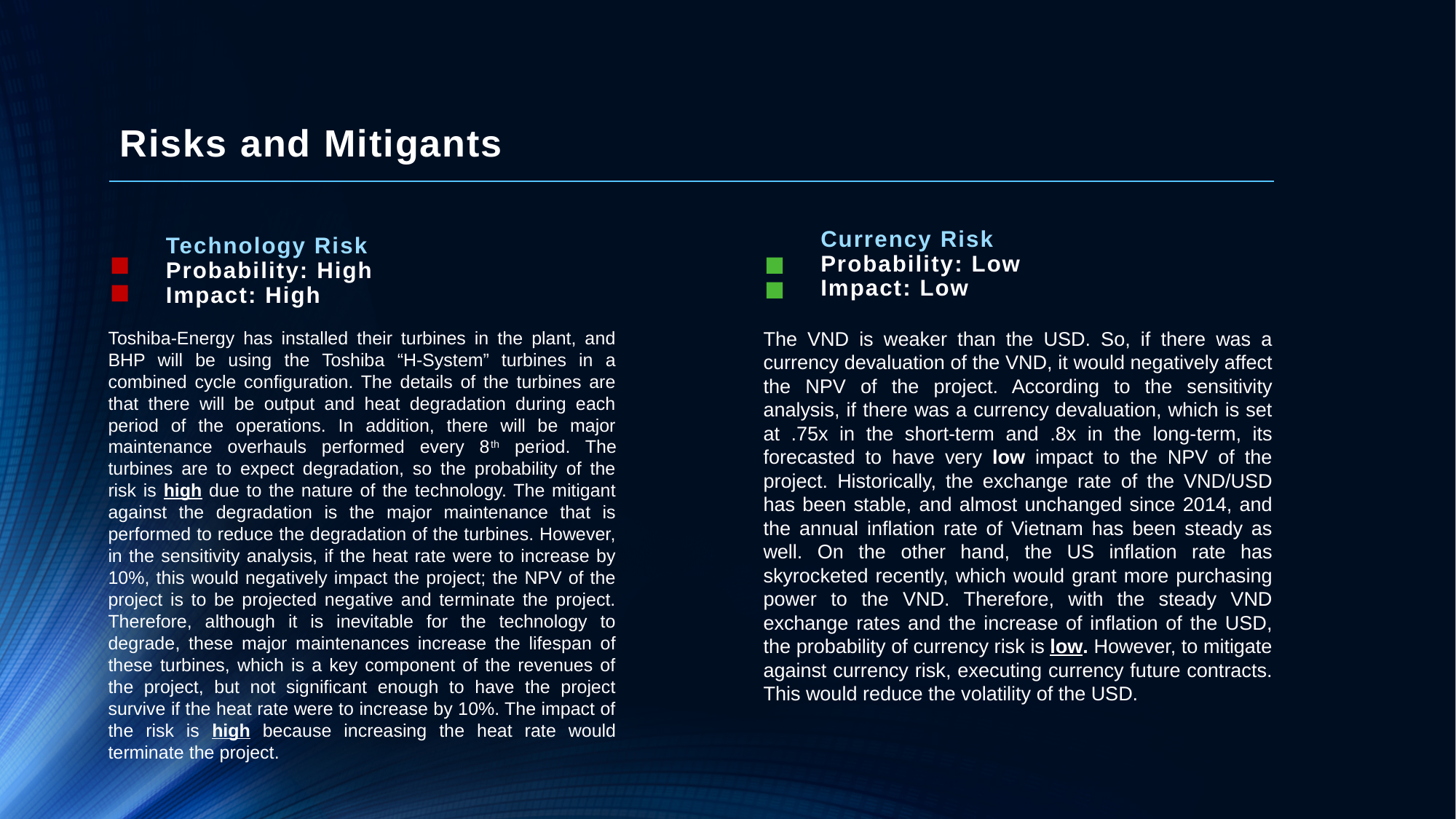

# Risks and Mitigants
Currency Risk
Probability: Low
Impact: Low
Technology Risk
Probability: High
Impact: High

Toshiba-Energy has installed their turbines in the plant, and BHP will be using the Toshiba “H-System” turbines in a combined cycle configuration. The details of the turbines are that there will be output and heat degradation during each period of the operations. In addition, there will be major maintenance overhauls performed every 8th period. The turbines are to expect degradation, so the probability of the risk is high due to the nature of the technology. The mitigant against the degradation is the major maintenance that is performed to reduce the degradation of the turbines. However, in the sensitivity analysis, if the heat rate were to increase by 10%, this would negatively impact the project; the NPV of the project is to be projected negative and terminate the project. Therefore, although it is inevitable for the technology to degrade, these major maintenances increase the lifespan of these turbines, which is a key component of the revenues of the project, but not significant enough to have the project survive if the heat rate were to increase by 10%. The impact of the risk is high because increasing the heat rate would terminate the project.
The VND is weaker than the USD. So, if there was a currency devaluation of the VND, it would negatively affect the NPV of the project. According to the sensitivity analysis, if there was a currency devaluation, which is set at .75x in the short-term and .8x in the long-term, its forecasted to have very low impact to the NPV of the project. Historically, the exchange rate of the VND/USD has been stable, and almost unchanged since 2014, and the annual inflation rate of Vietnam has been steady as well. On the other hand, the US inflation rate has skyrocketed recently, which would grant more purchasing power to the VND. Therefore, with the steady VND exchange rates and the increase of inflation of the USD, the probability of currency risk is low. However, to mitigate against currency risk, executing currency future contracts. This would reduce the volatility of the USD.